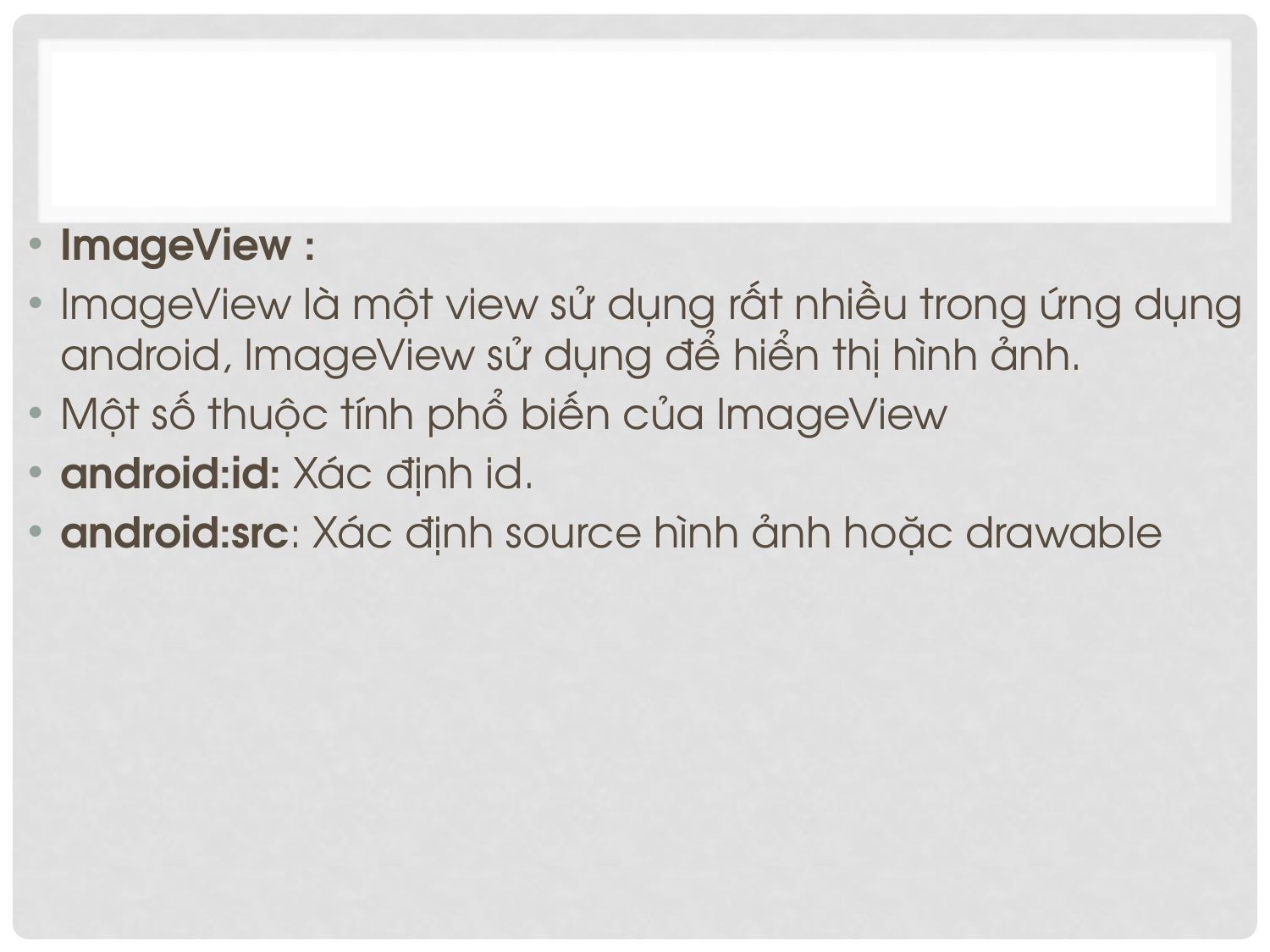

ImageView :
ImageView là một view sử dụng rất nhiều trong ứng dụng android, ImageView sử dụng để hiển thị hình ảnh.
Một số thuộc tính phổ biến của ImageView
android:id: Xác định id.
android:src: Xác định source hình ảnh hoặc drawable